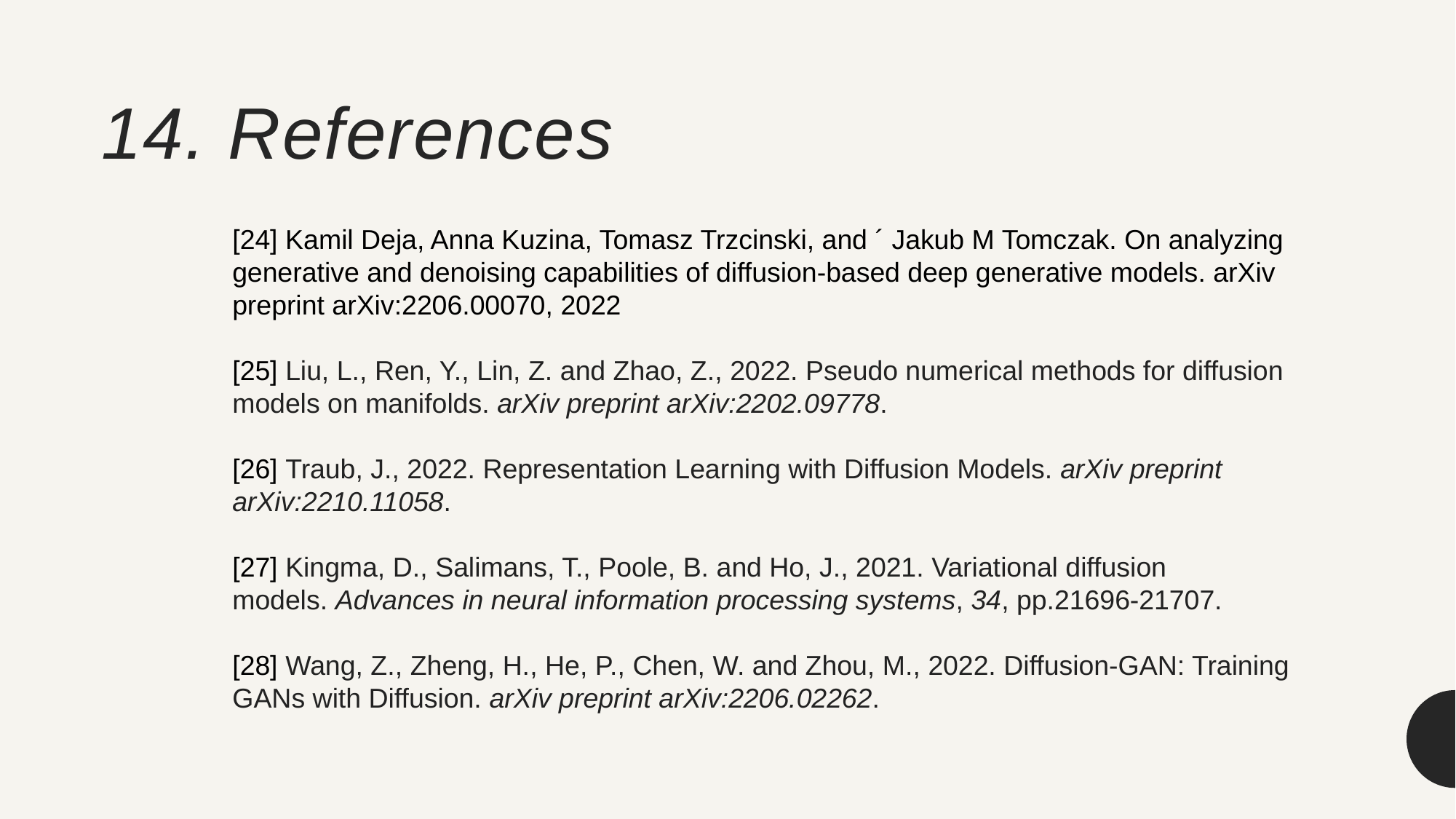

# 14. References
[24] Kamil Deja, Anna Kuzina, Tomasz Trzcinski, and ´ Jakub M Tomczak. On analyzing generative and denoising capabilities of diffusion-based deep generative models. arXiv preprint arXiv:2206.00070, 2022

[25] Liu, L., Ren, Y., Lin, Z. and Zhao, Z., 2022. Pseudo numerical methods for diffusion models on manifolds. arXiv preprint arXiv:2202.09778.

[26] Traub, J., 2022. Representation Learning with Diffusion Models. arXiv preprint arXiv:2210.11058.

[27] Kingma, D., Salimans, T., Poole, B. and Ho, J., 2021. Variational diffusion models. Advances in neural information processing systems, 34, pp.21696-21707.

[28] Wang, Z., Zheng, H., He, P., Chen, W. and Zhou, M., 2022. Diffusion-GAN: Training GANs with Diffusion. arXiv preprint arXiv:2206.02262.